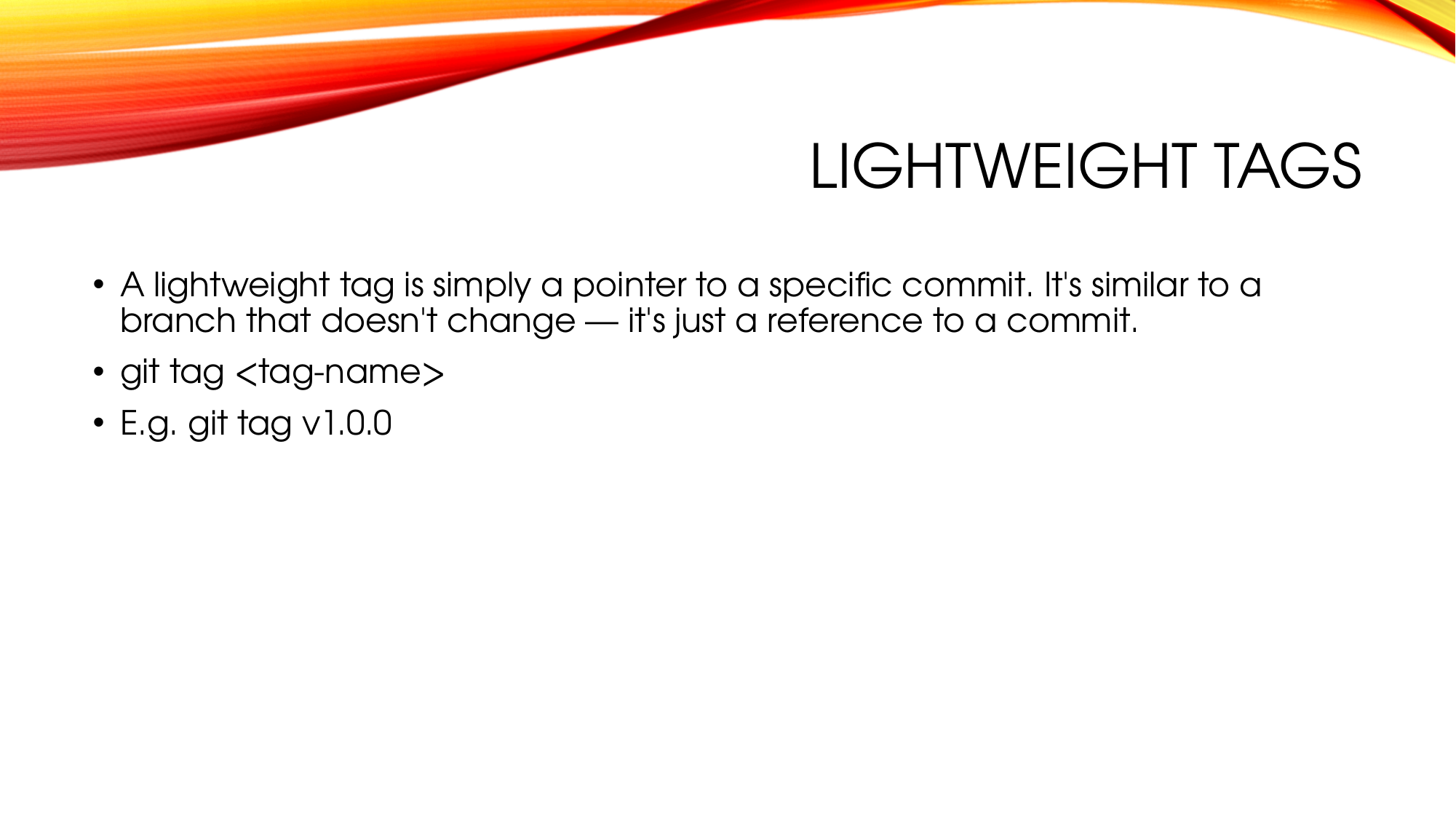

# Lightweight Tags
A lightweight tag is simply a pointer to a specific commit. It's similar to a branch that doesn't change — it's just a reference to a commit.
git tag <tag-name>
E.g. git tag v1.0.0